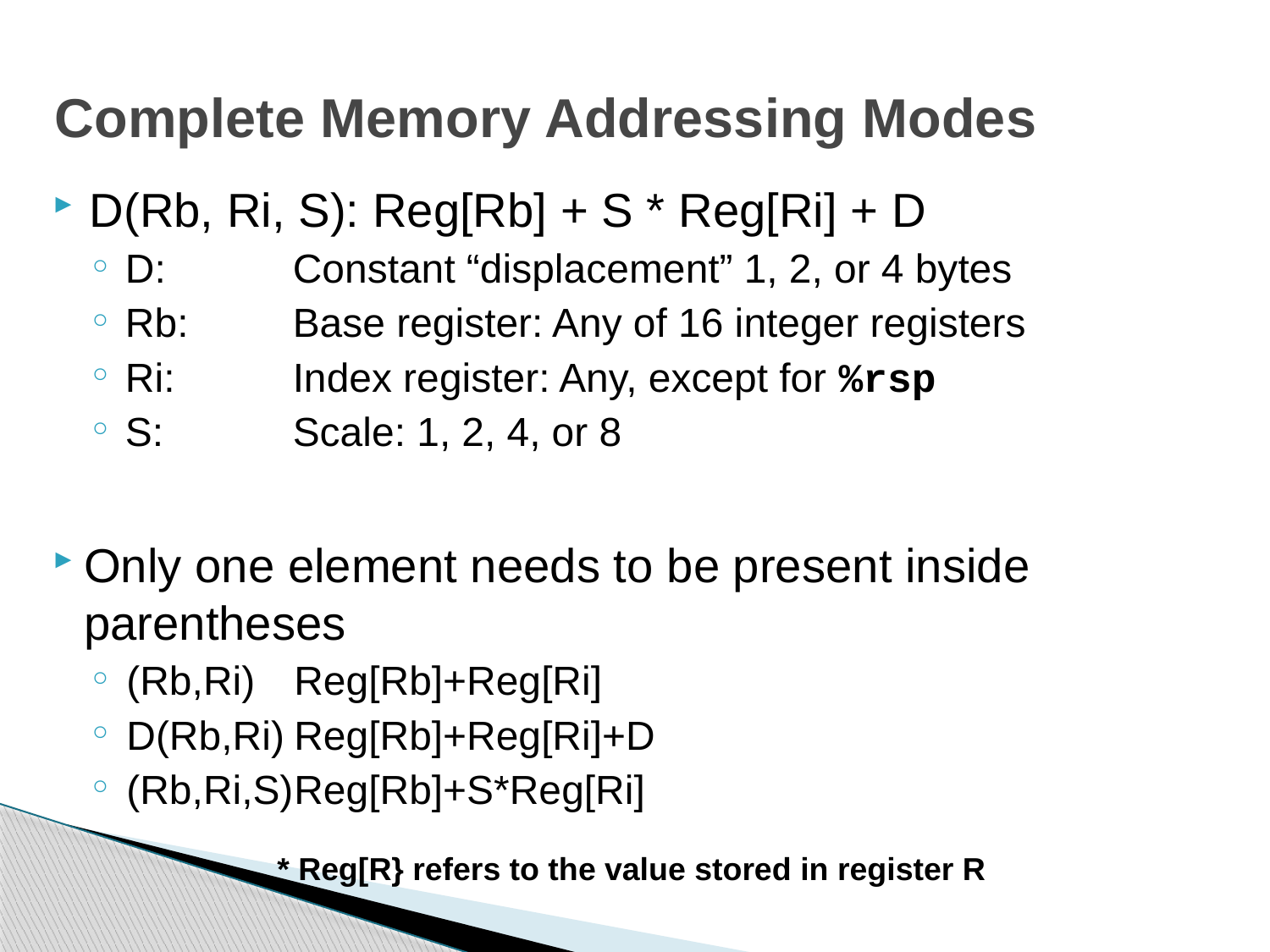

# Complete Memory Addressing Modes
D(Rb, Ri, S): Reg[Rb] + S * Reg[Ri] + D
D: 	Constant “displacement” 1, 2, or 4 bytes
Rb: 	Base register: Any of 16 integer registers
Ri:	Index register: Any, except for %rsp
S: 	Scale: 1, 2, 4, or 8

Only one element needs to be present inside parentheses
(Rb,Ri)	Reg[Rb]+Reg[Ri]
D(Rb,Ri)	Reg[Rb]+Reg[Ri]+D
(Rb,Ri,S)	Reg[Rb]+S*Reg[Ri]
* Reg[R} refers to the value stored in register R